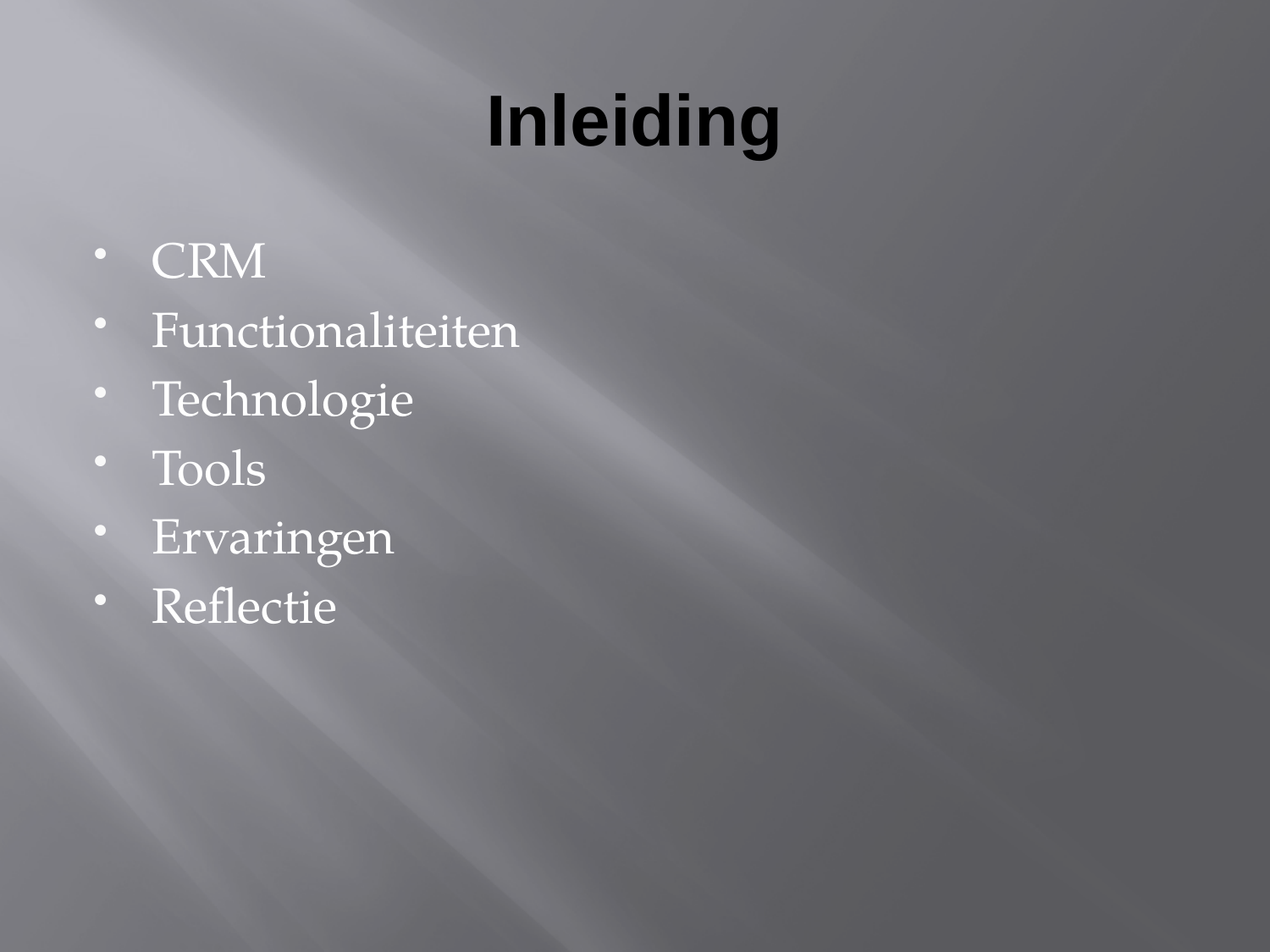

# Inleiding
CRM
Functionaliteiten
Technologie
Tools
Ervaringen
Reflectie